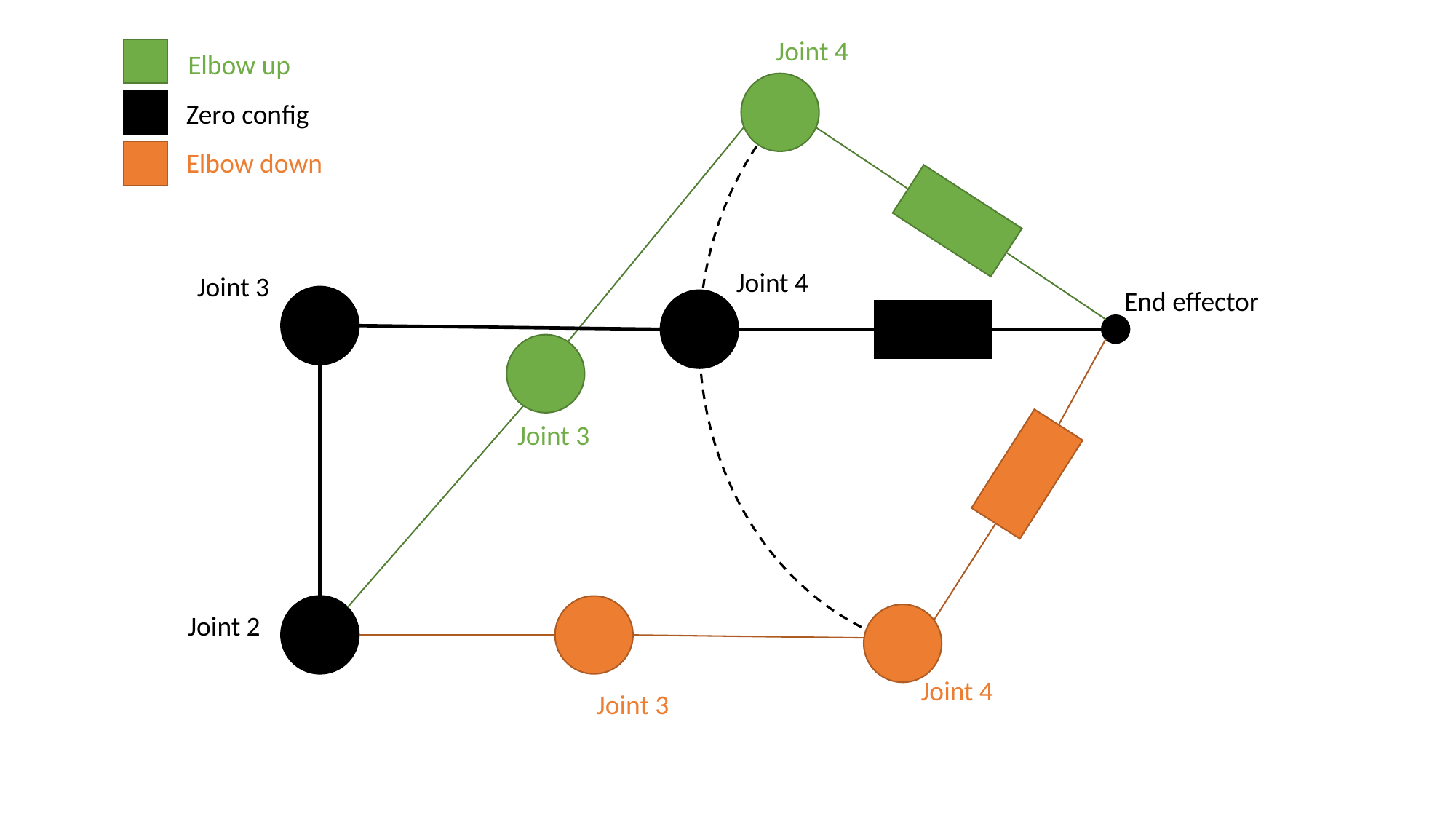

Joint 4

Elbow up

Zero config
Elbow down

Joint 4
Joint 3
End effector

Joint 3

Joint 2

Joint 4
Joint 3